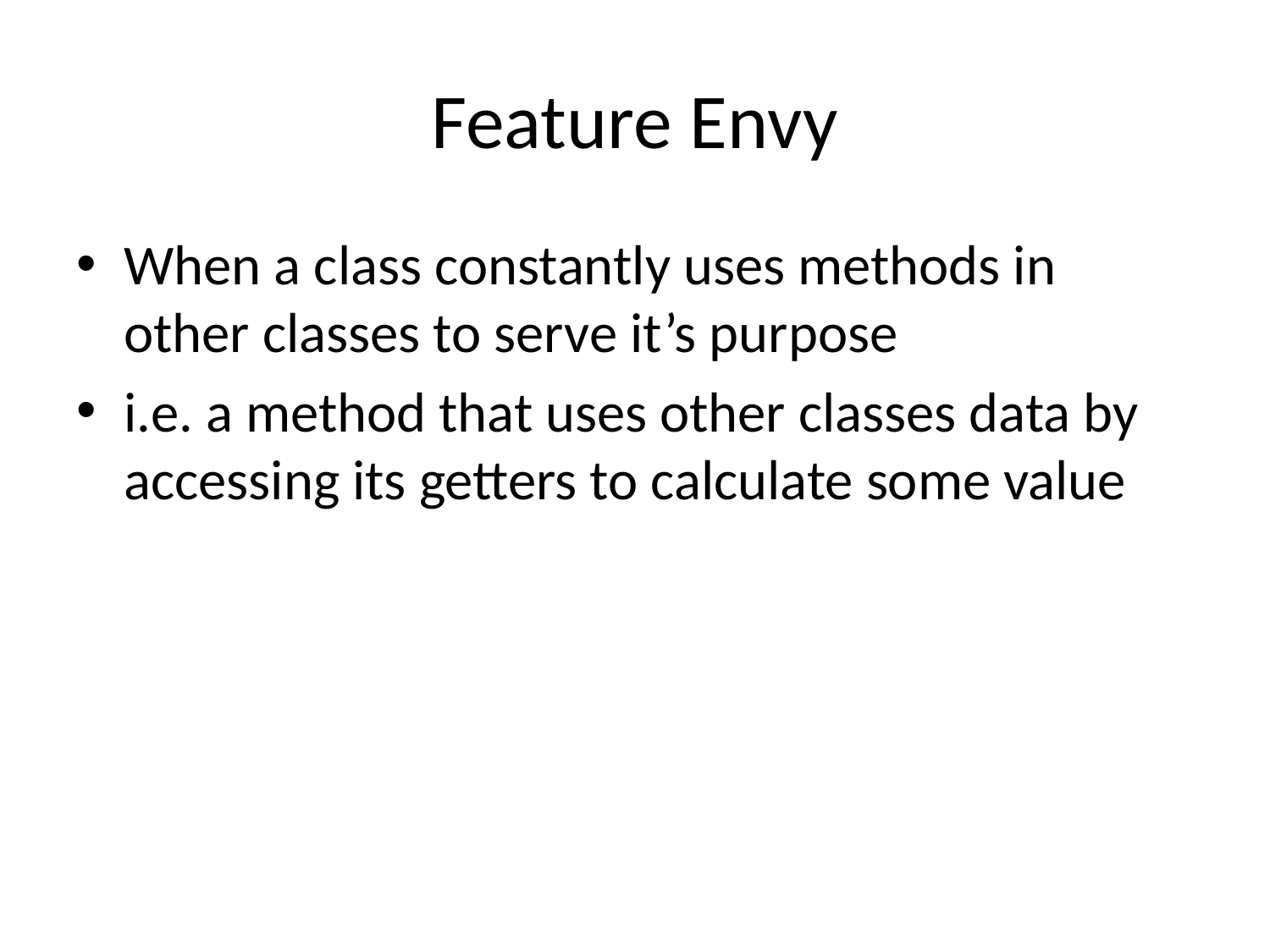

# Feature Envy
When a class constantly uses methods in other classes to serve it’s purpose
i.e. a method that uses other classes data by accessing its getters to calculate some value